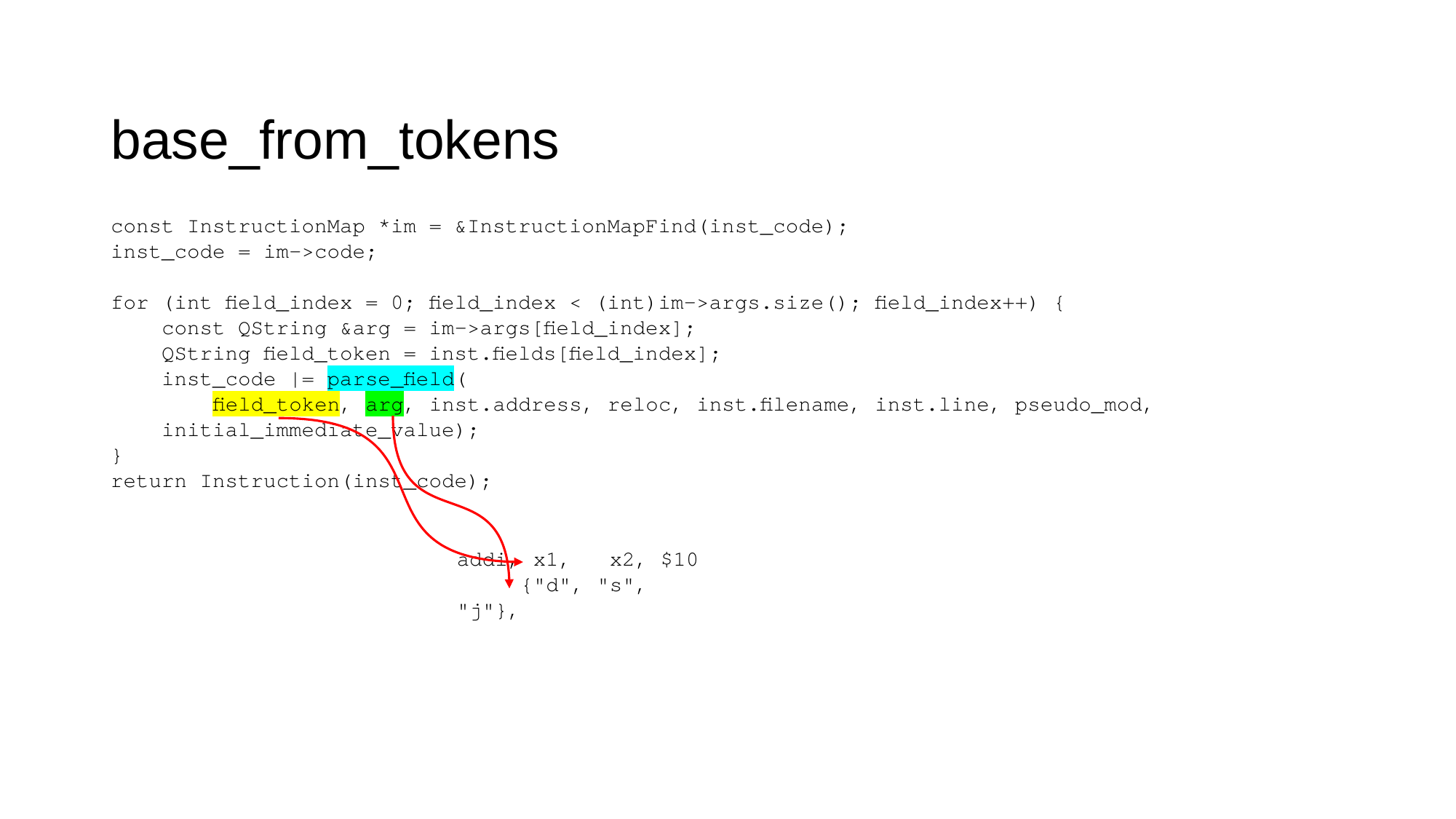

# base_from_tokens
const InstructionMap *im = &InstructionMapFind(inst_code);
inst_code = im->code;

for (int field_index = 0; field_index < (int)im->args.size(); field_index++) {
    const QString &arg = im->args[field_index];
    QString field_token = inst.fields[field_index];
    inst_code |= parse_field(
        field_token, arg, inst.address, reloc, inst.filename, inst.line, pseudo_mod,
    initial_immediate_value);
}
return Instruction(inst_code);
addi, x1,   x2, $10
     {"d", "s", "j"},